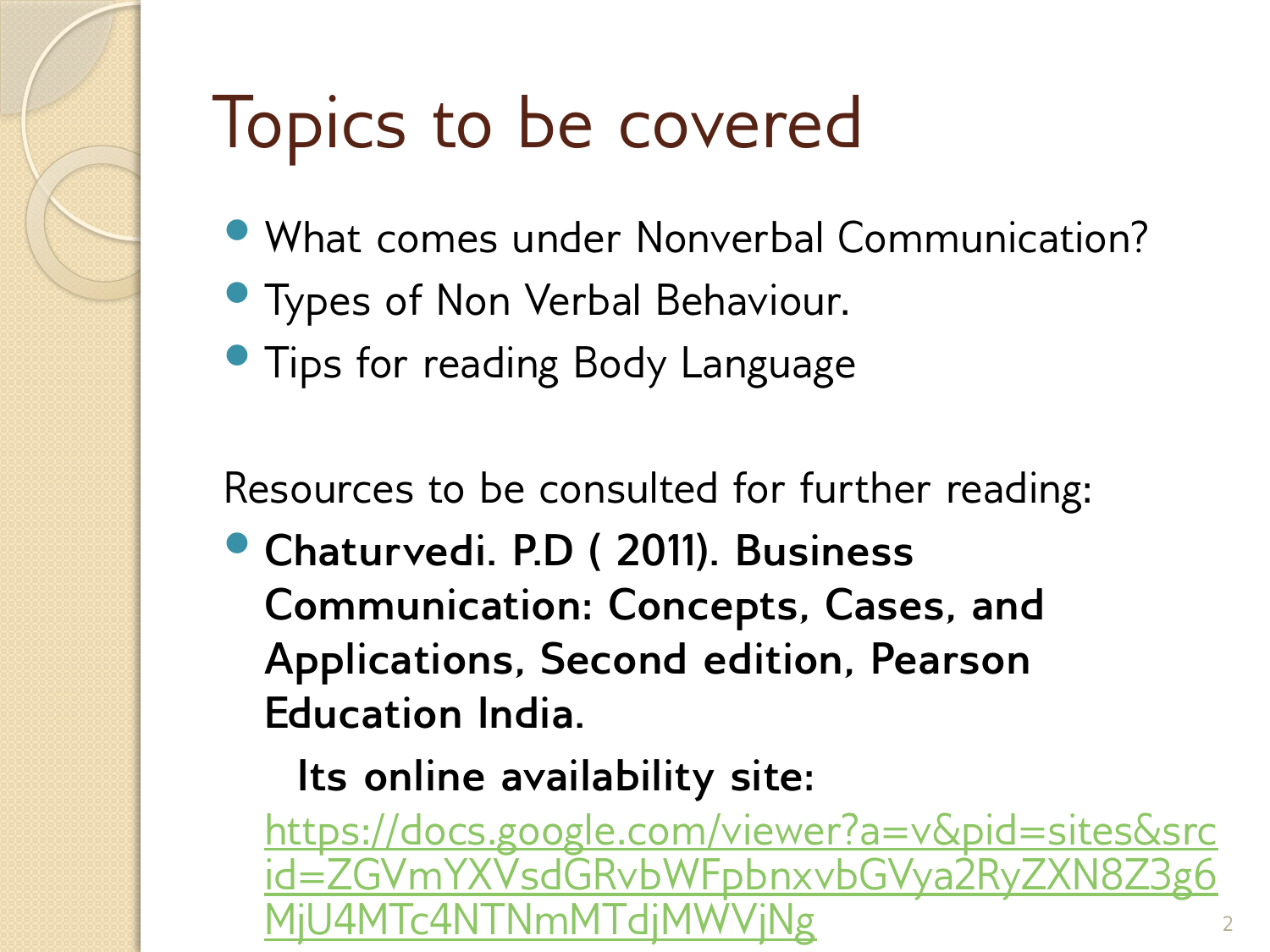

# Topics to be covered
What comes under Nonverbal Communication?
Types of Non Verbal Behaviour.
Tips for reading Body Language

Resources to be consulted for further reading:
Chaturvedi. P.D ( 2011). Business Communication: Concepts, Cases, and Applications, Second edition, Pearson Education India.
     Its online availability site: https://docs.google.com/viewer?a=v&pid=sites&srcid=ZGVmYXVsdGRvbWFpbnxvbGVya2RyZXN8Z3g6MjU4MTc4NTNmMTdjMWVjNg

2